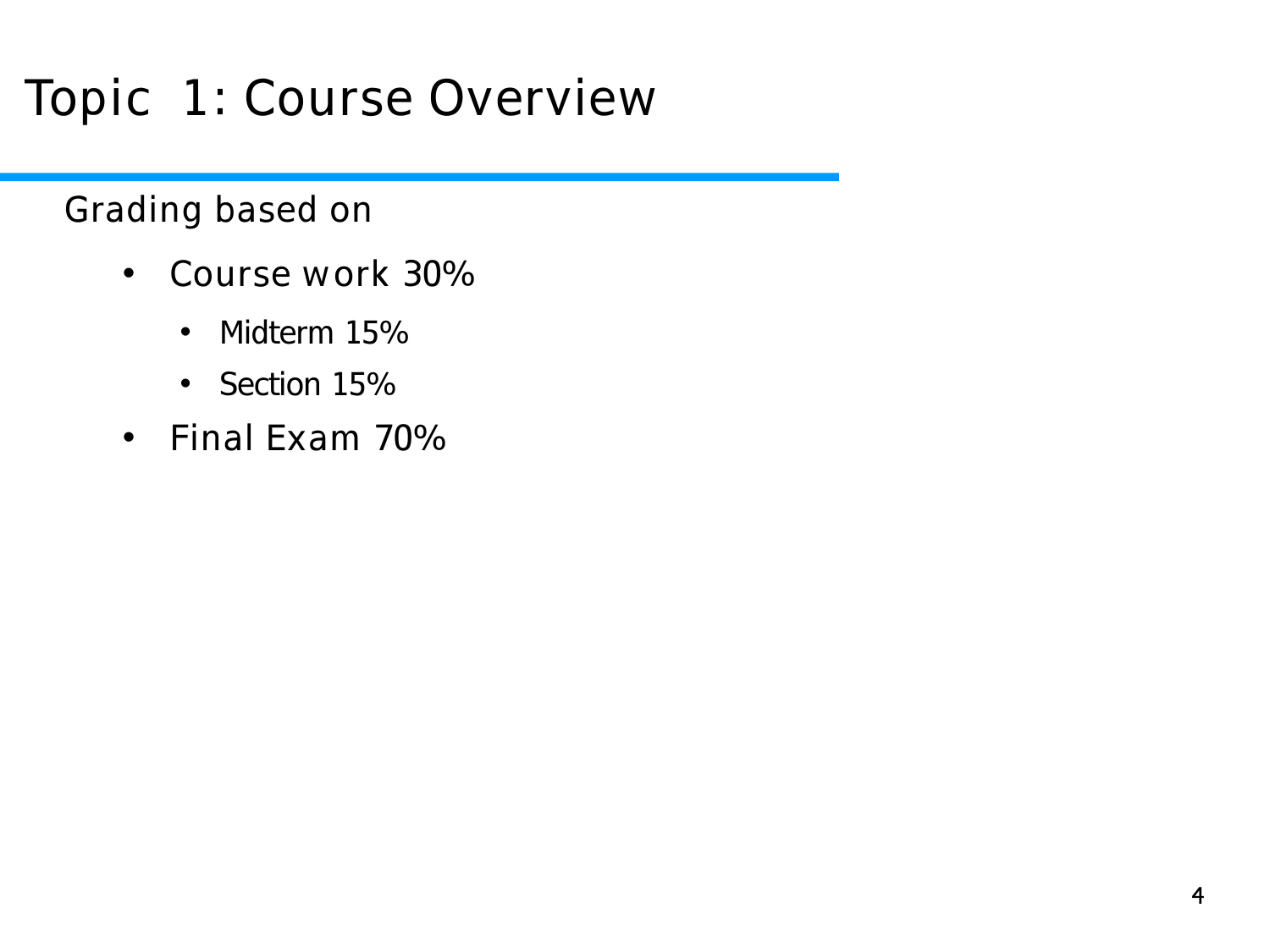

Topic  1: Course Overview
Grading based on
Course work 30%
Midterm 15%
Section 15%
Final Exam 70%
4